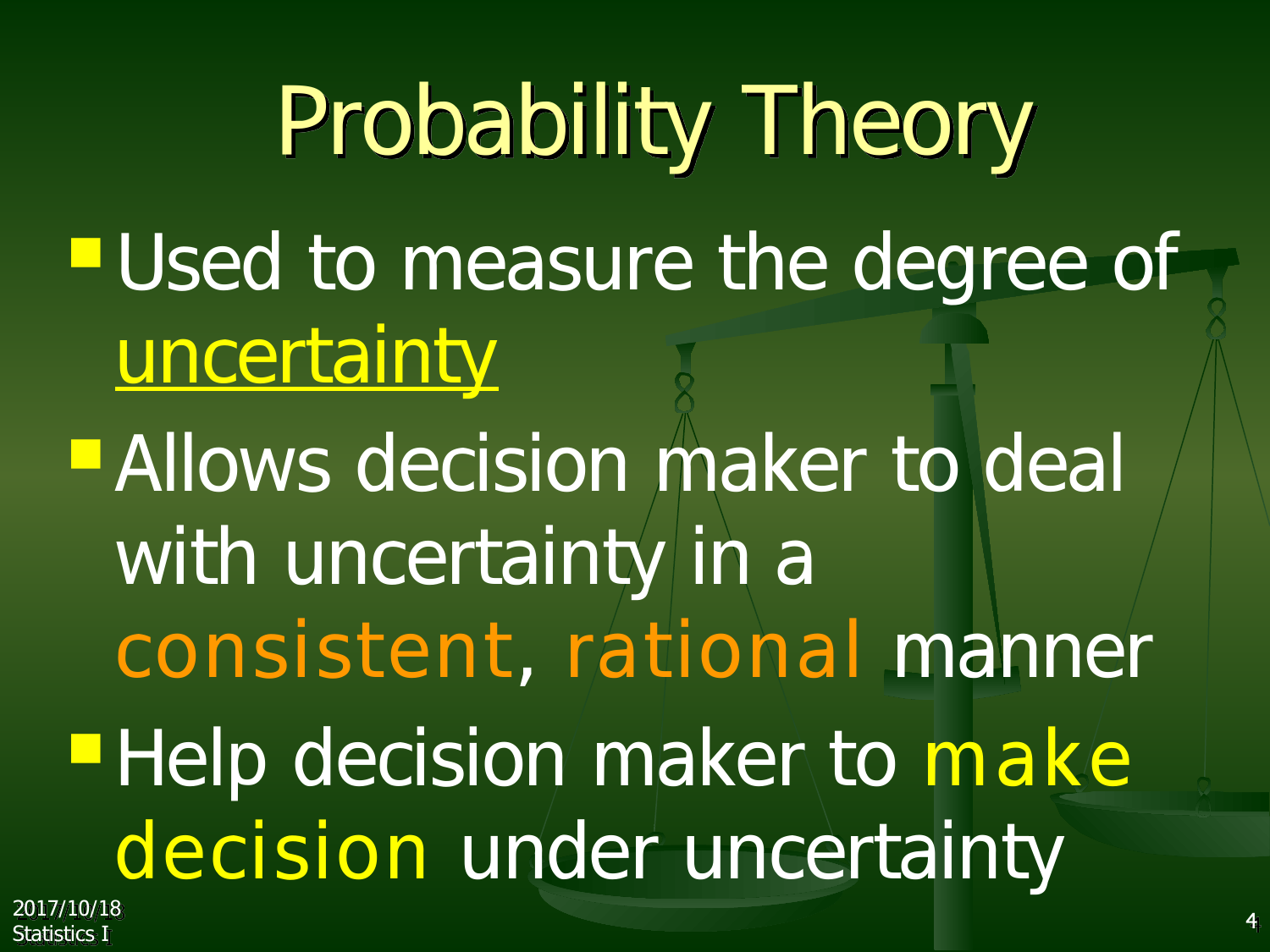

# Probability Theory
Used to measure the degree of uncertainty
Allows decision maker to deal with uncertainty in a consistent, rational manner
Help decision maker to make decision under uncertainty
2017/10/18
Statistics I
4